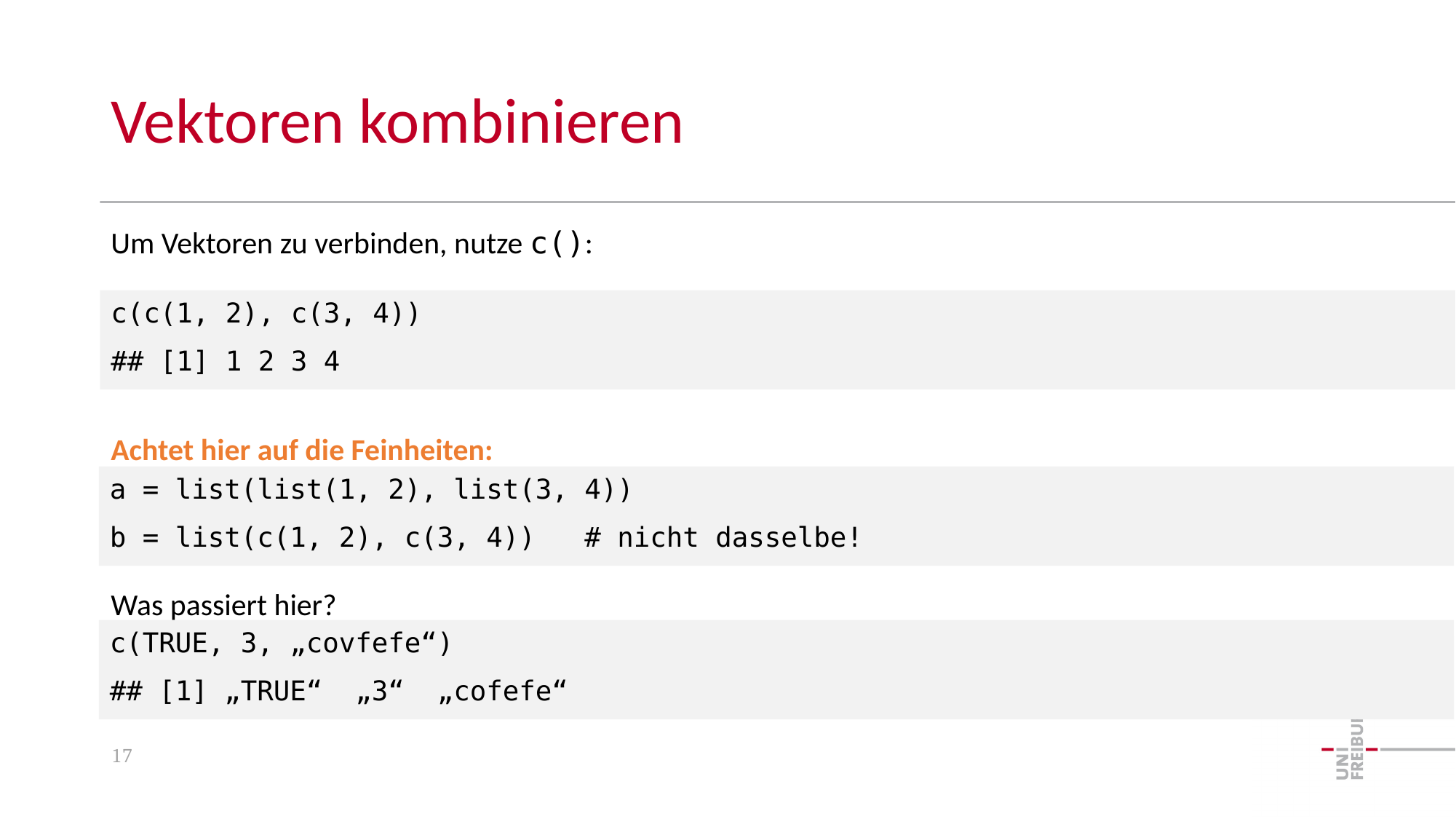

# Vektoren kombinieren
Um Vektoren zu verbinden, nutze c():

Achtet hier auf die Feinheiten:

Was passiert hier?

c(c(1, 2), c(3, 4))
## [1] 1 2 3 4

a = list(list(1, 2), list(3, 4))
b = list(c(1, 2), c(3, 4))   # nicht dasselbe!

c(TRUE, 3, „covfefe“)
## [1] „TRUE“  „3“  „cofefe“
17